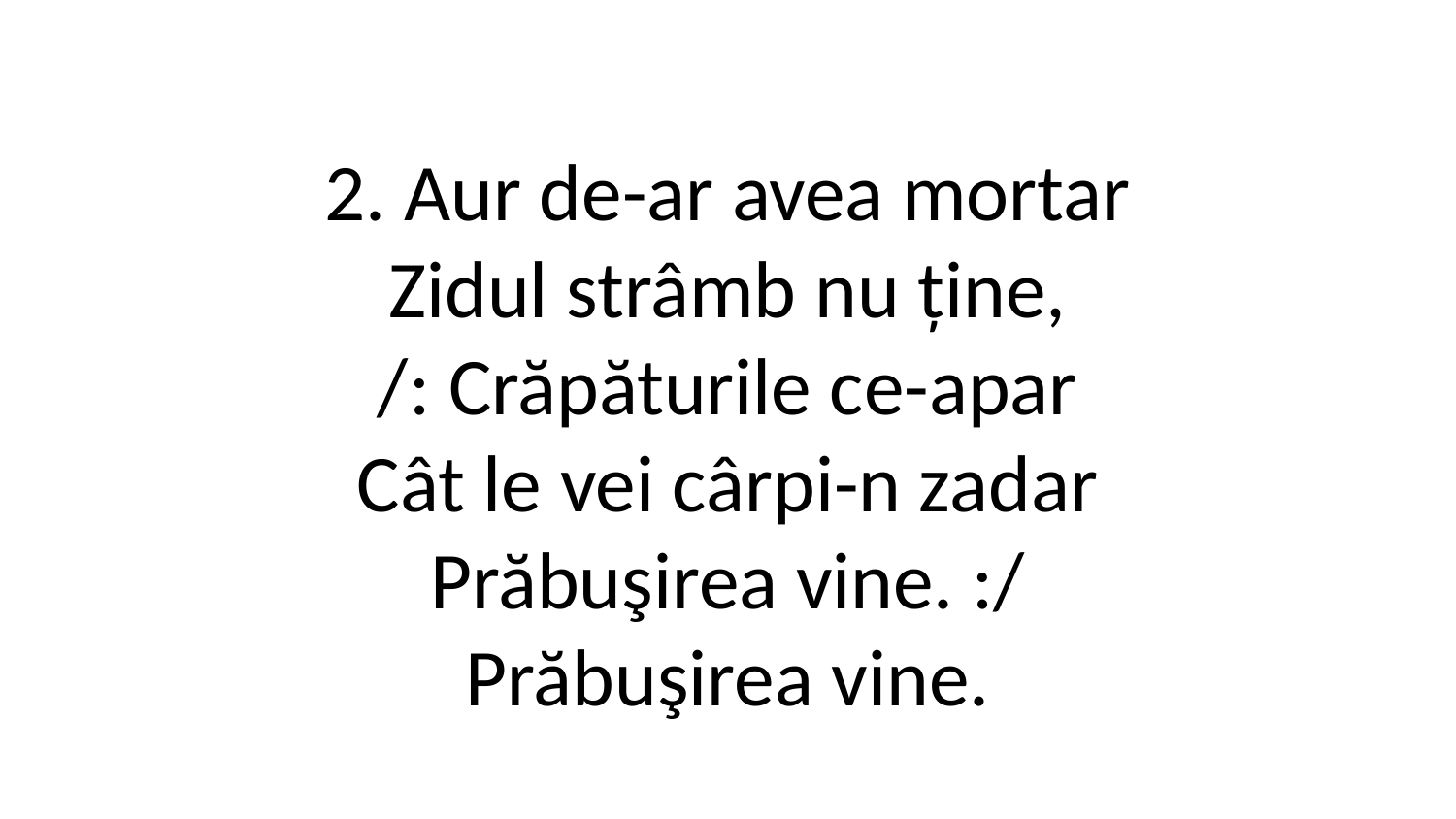

2. Aur de-ar avea mortar
Zidul strâmb nu ține,
/: Crăpăturile ce-apar
Cât le vei cârpi-n zadar
Prăbuşirea vine. :/
Prăbuşirea vine.